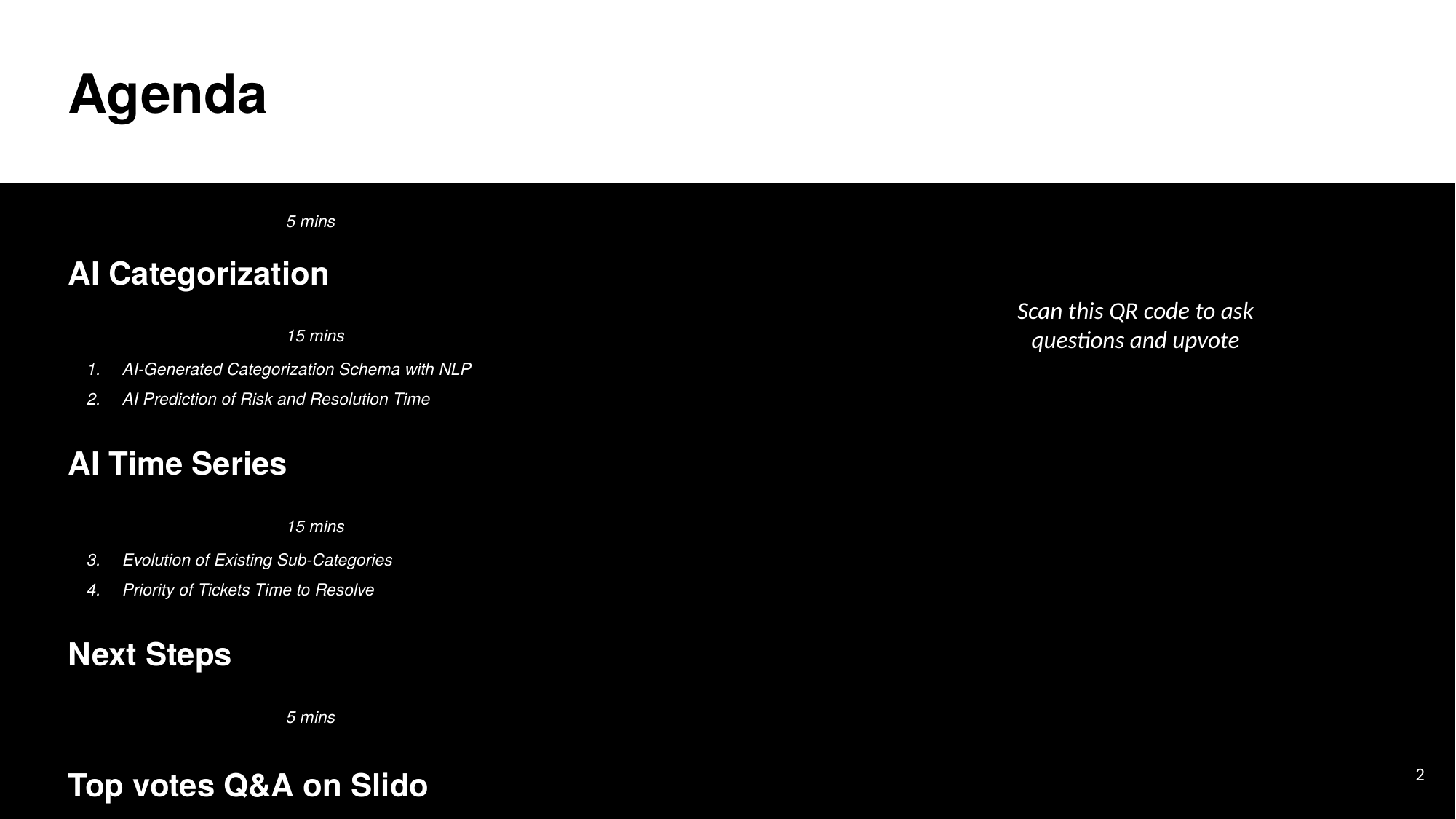

Agenda
Background							5 mins
AI Categorization						15 mins
AI-Generated Categorization Schema with NLP
AI Prediction of Risk and Resolution Time
AI Time Series						15 mins
Evolution of Existing Sub-Categories
Priority of Tickets Time to Resolve
Next Steps							5 mins
Top votes Q&A on Slido 				20 mins
Scan this QR code to ask questions and upvote
2